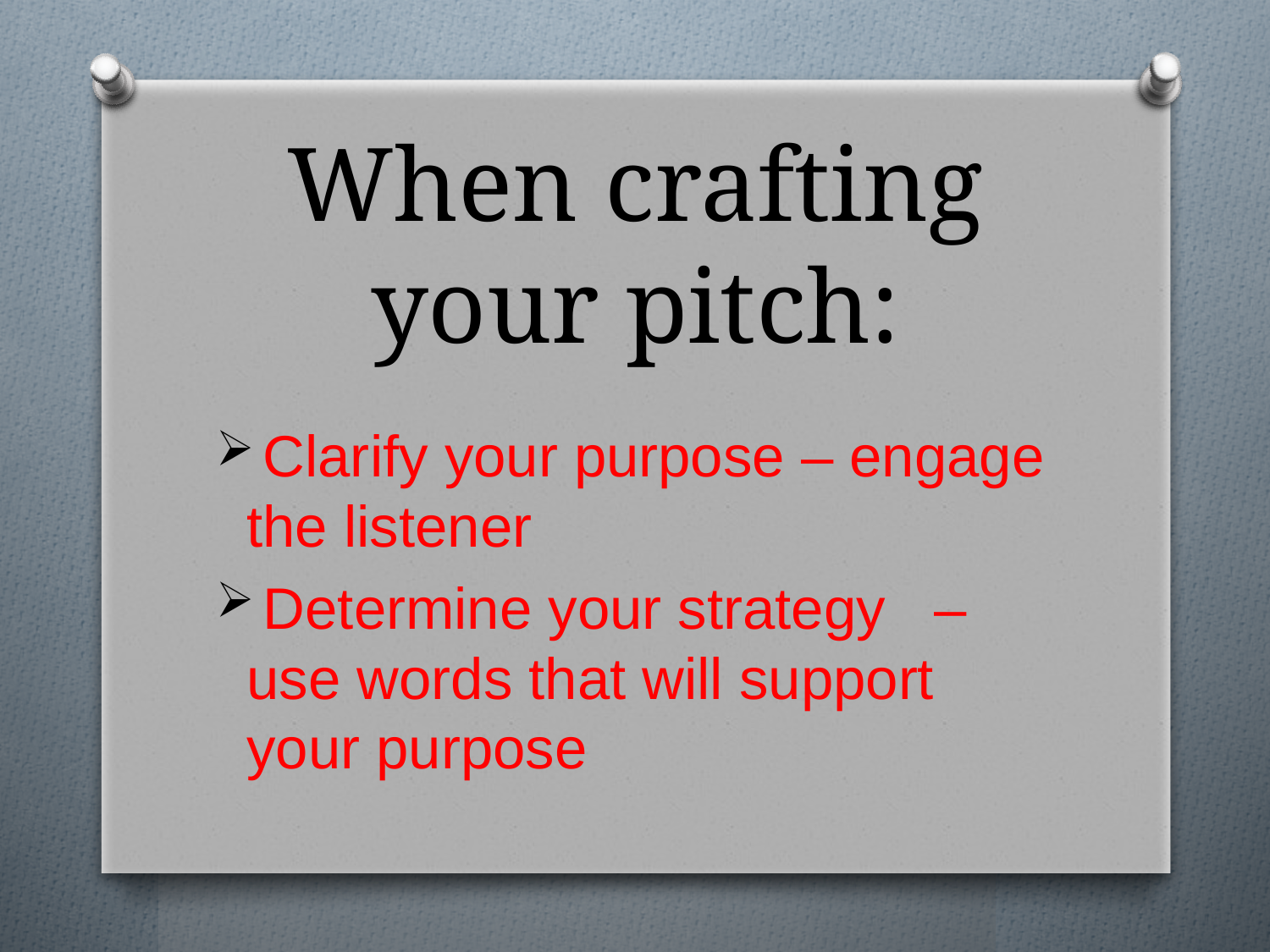

# When crafting your pitch:
 Clarify your purpose – engage the listener
 Determine your strategy   – use words that will support  your purpose